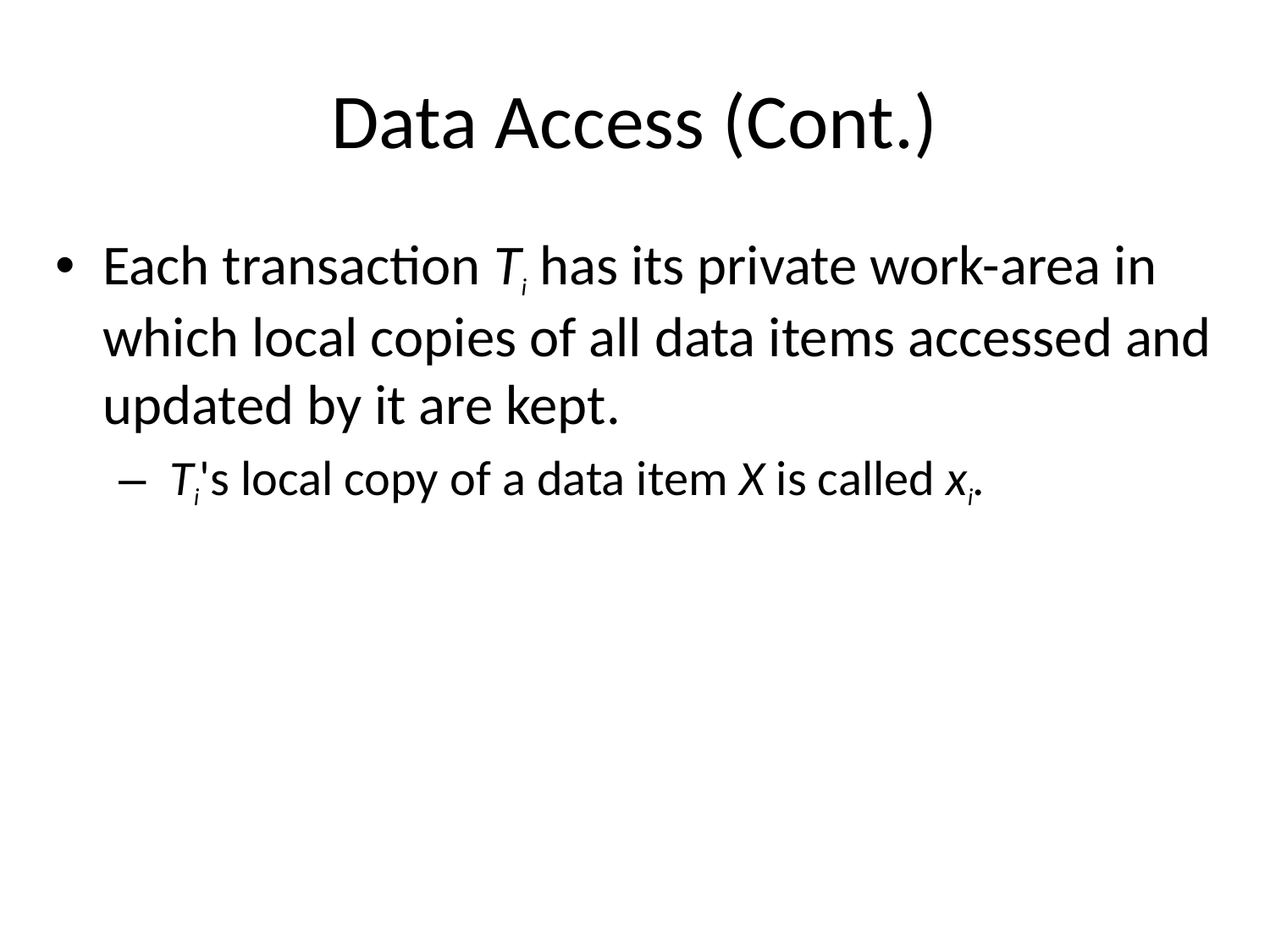

# Data Access (Cont.)
Each transaction Ti has its private work-area in which local copies of all data items accessed and updated by it are kept.
 Ti's local copy of a data item X is called xi.